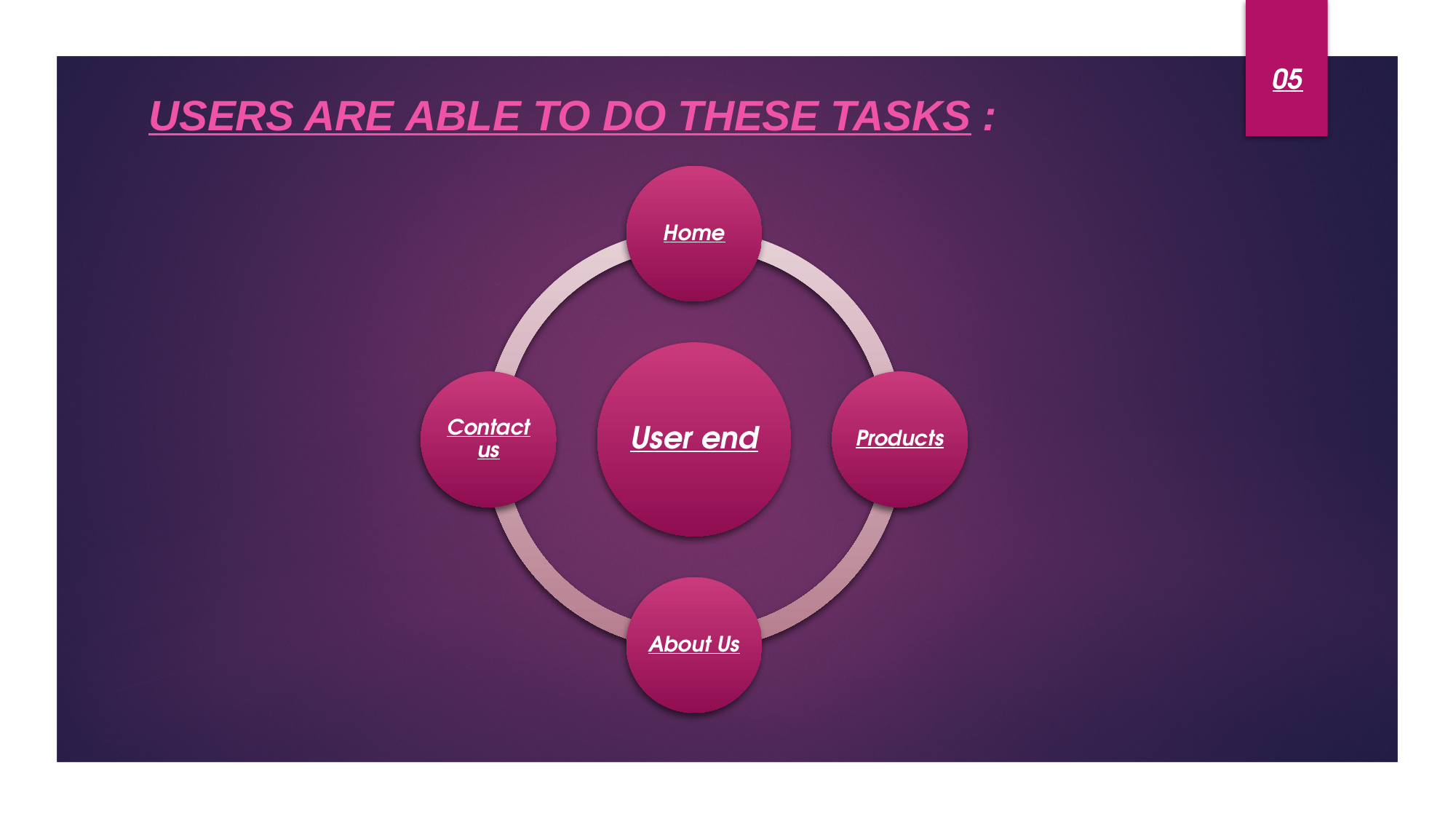

05
Users are able to do these tasks :
User end
Home
Products
About Us
Contact us